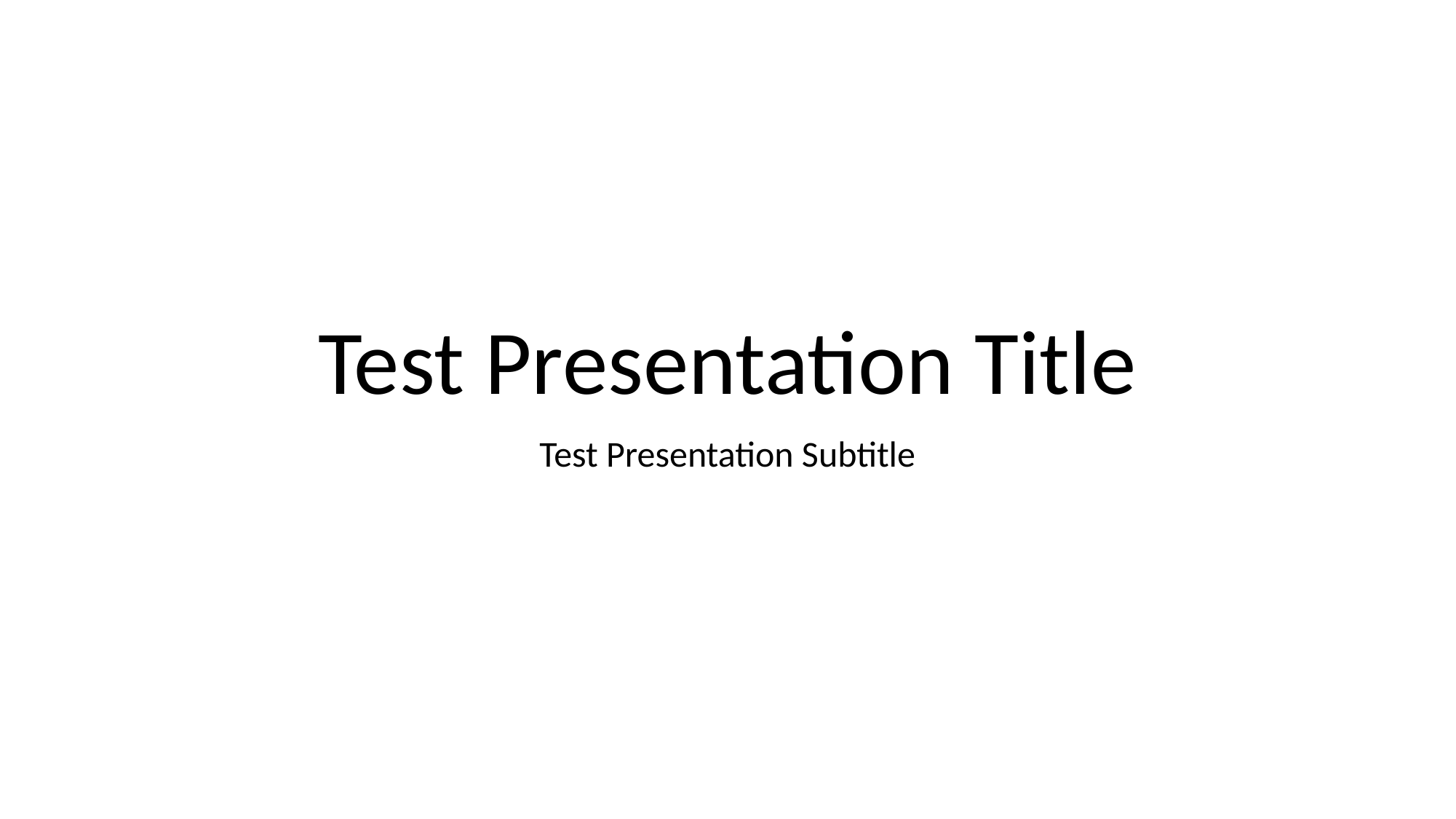

# Test Presentation Title
Test Presentation Subtitle